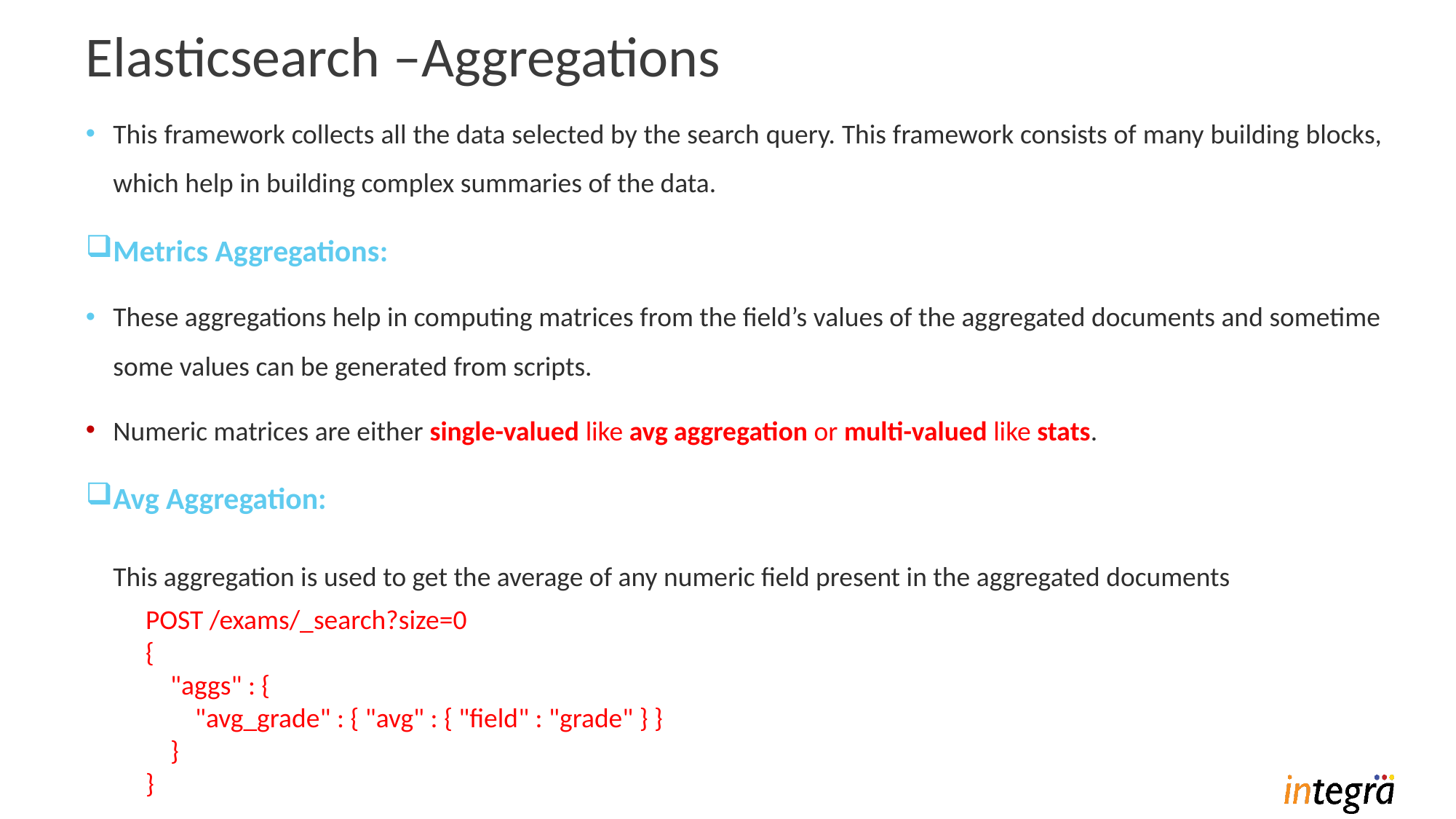

# Elasticsearch –Aggregations
This framework collects all the data selected by the search query. This framework consists of many building blocks, which help in building complex summaries of the data.
Metrics Aggregations:
These aggregations help in computing matrices from the field’s values of the aggregated documents and sometime some values can be generated from scripts.
Numeric matrices are either single-valued like avg aggregation or multi-valued like stats.
Avg Aggregation:
	This aggregation is used to get the average of any numeric field present in the aggregated documents

POST /exams/_search?size=0
{
    "aggs" : {
        "avg_grade" : { "avg" : { "field" : "grade" } }
    }
}